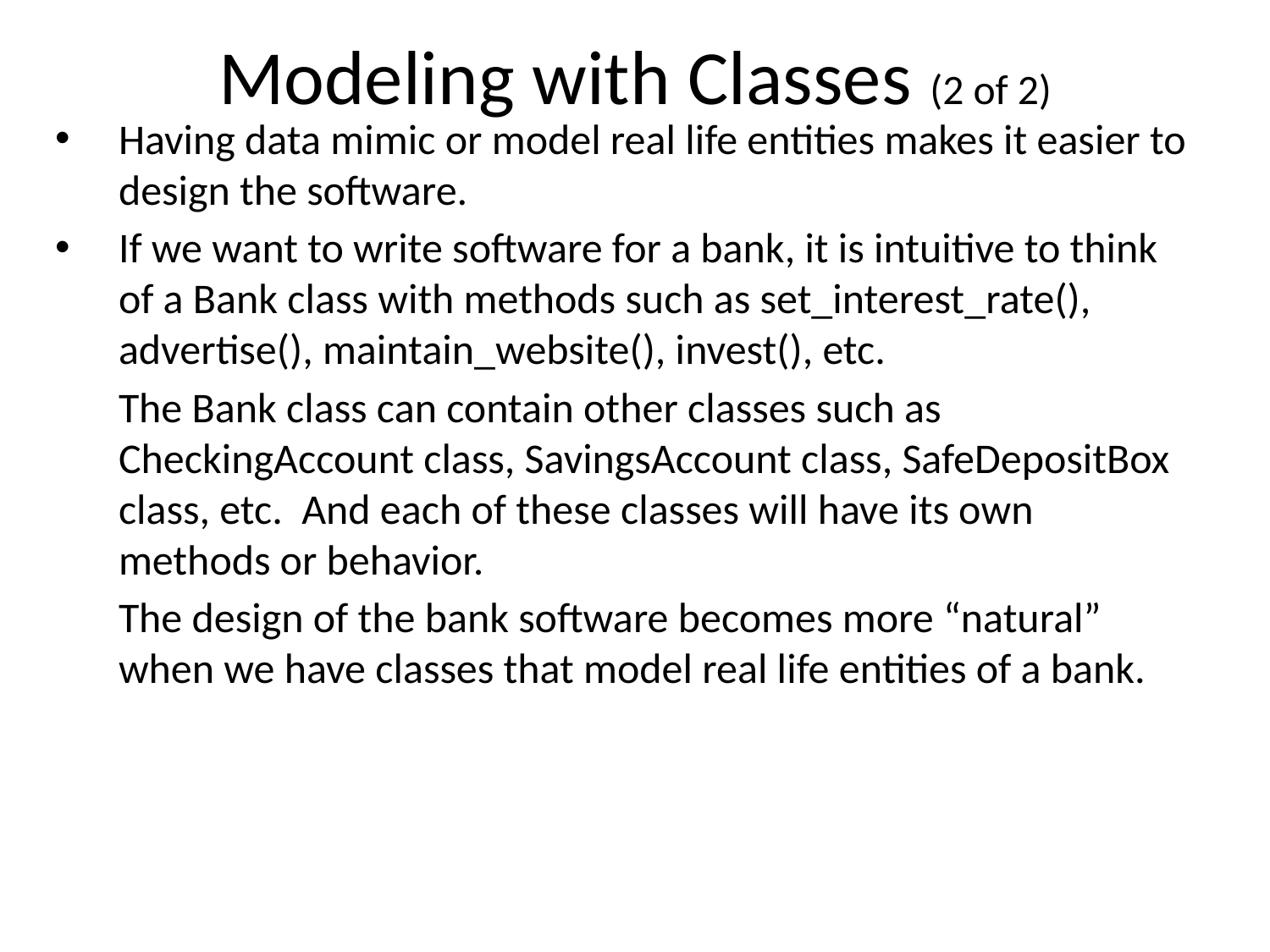

# Modeling with Classes (2 of 2)
Having data mimic or model real life entities makes it easier to design the software.
If we want to write software for a bank, it is intuitive to think of a Bank class with methods such as set_interest_rate(), advertise(), maintain_website(), invest(), etc.
	The Bank class can contain other classes such as CheckingAccount class, SavingsAccount class, SafeDepositBox class, etc.  And each of these classes will have its own methods or behavior.
	The design of the bank software becomes more “natural” when we have classes that model real life entities of a bank.